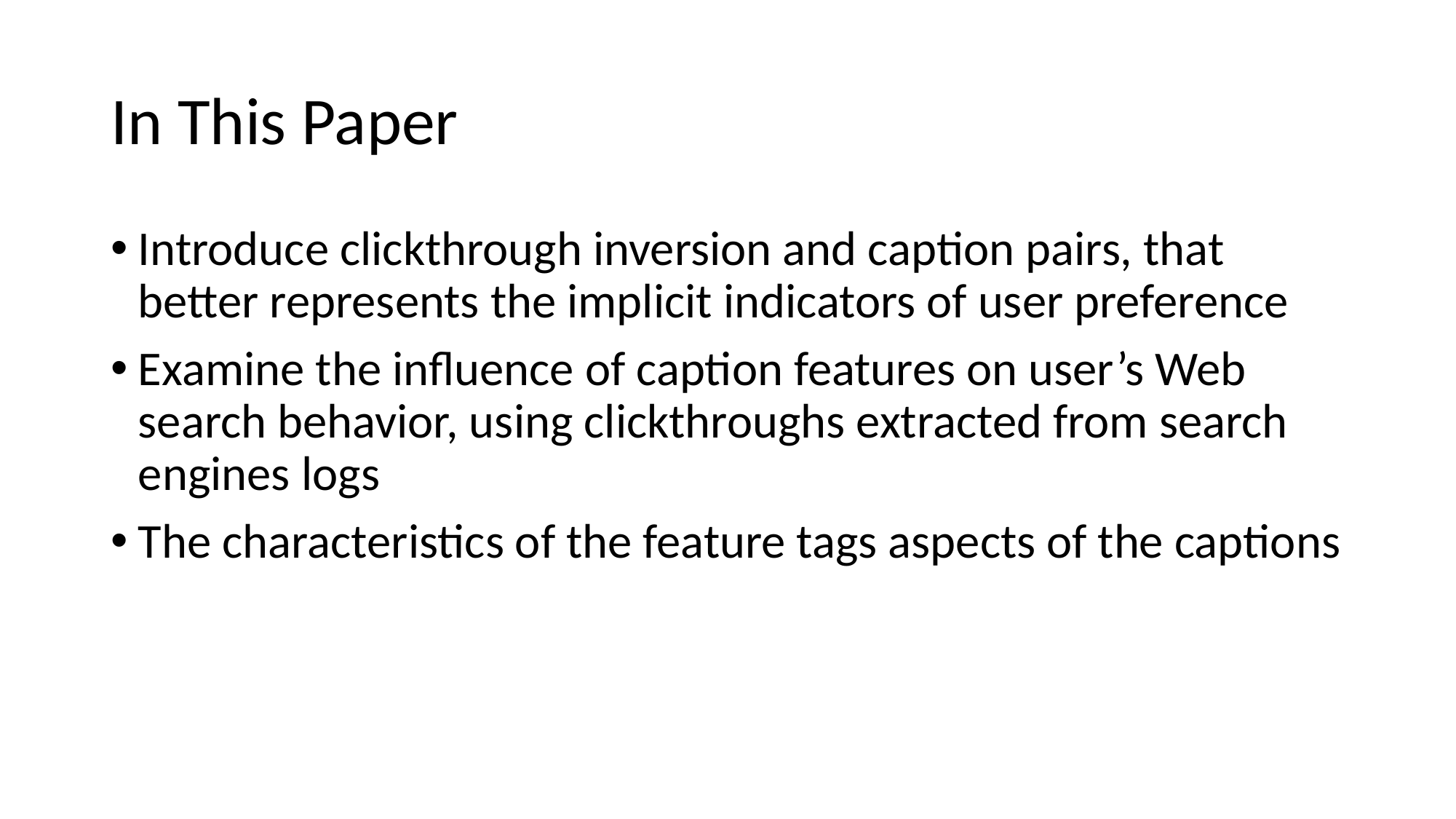

# In This Paper
Introduce clickthrough inversion and caption pairs, that better represents the implicit indicators of user preference
Examine the influence of caption features on user’s Web search behavior, using clickthroughs extracted from search engines logs
The characteristics of the feature tags aspects of the captions